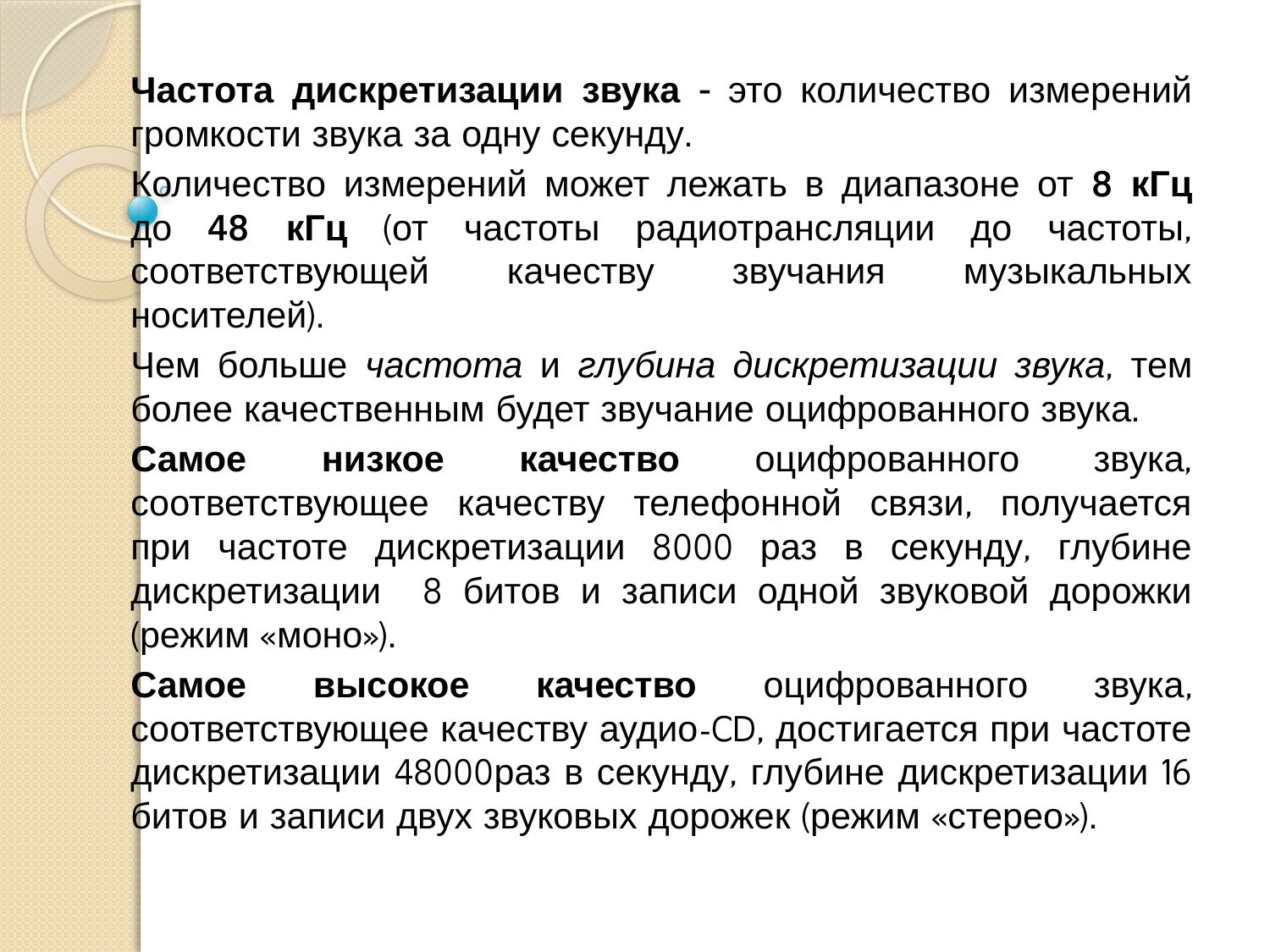

Частота дискретизации звука − это количество измерений громкости звука за одну секунду.
Количество измерений может лежать в диапазоне от 8 кГц до 48 кГц (от частоты радиотрансляции до частоты, соответствующей качеству звучания музыкальных носителей).
Чем больше частота и глубина дискретизации звука, тем более качественным будет звучание оцифрованного звука.
Самое низкое качество оцифрованного звука, соответствующее качеству телефонной связи, получается при частоте дискретизации 8000 раз в секунду, глубине дискретизации  8 битов и записи одной звуковой дорожки (режим «моно»).
Самое высокое качество оцифрованного звука, соответствующее качеству аудио-CD, достигается при частоте дискретизации 48000раз в секунду, глубине дискретизации 16 битов и записи двух звуковых дорожек (режим «стерео»).